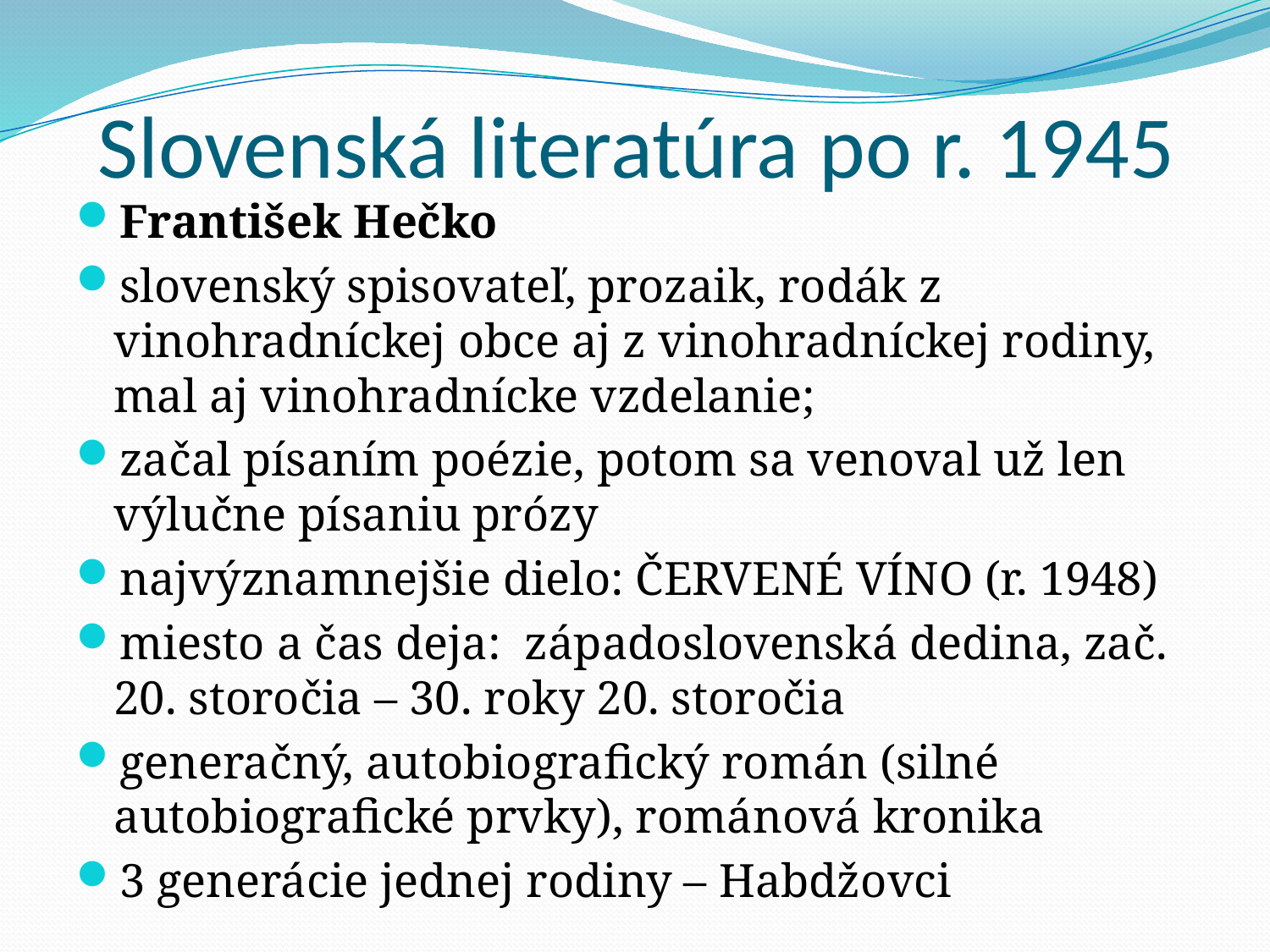

# Slovenská literatúra po r. 1945
František Hečko
slovenský spisovateľ, prozaik, rodák z vinohradníckej obce aj z vinohradníckej rodiny, mal aj vinohradnícke vzdelanie;
začal písaním poézie, potom sa venoval už len výlučne písaniu prózy
najvýznamnejšie dielo: ČERVENÉ VÍNO (r. 1948)
miesto a čas deja:  západoslovenská dedina, zač. 20. storočia – 30. roky 20. storočia
generačný, autobiografický román (silné autobiografické prvky), románová kronika
3 generácie jednej rodiny – Habdžovci